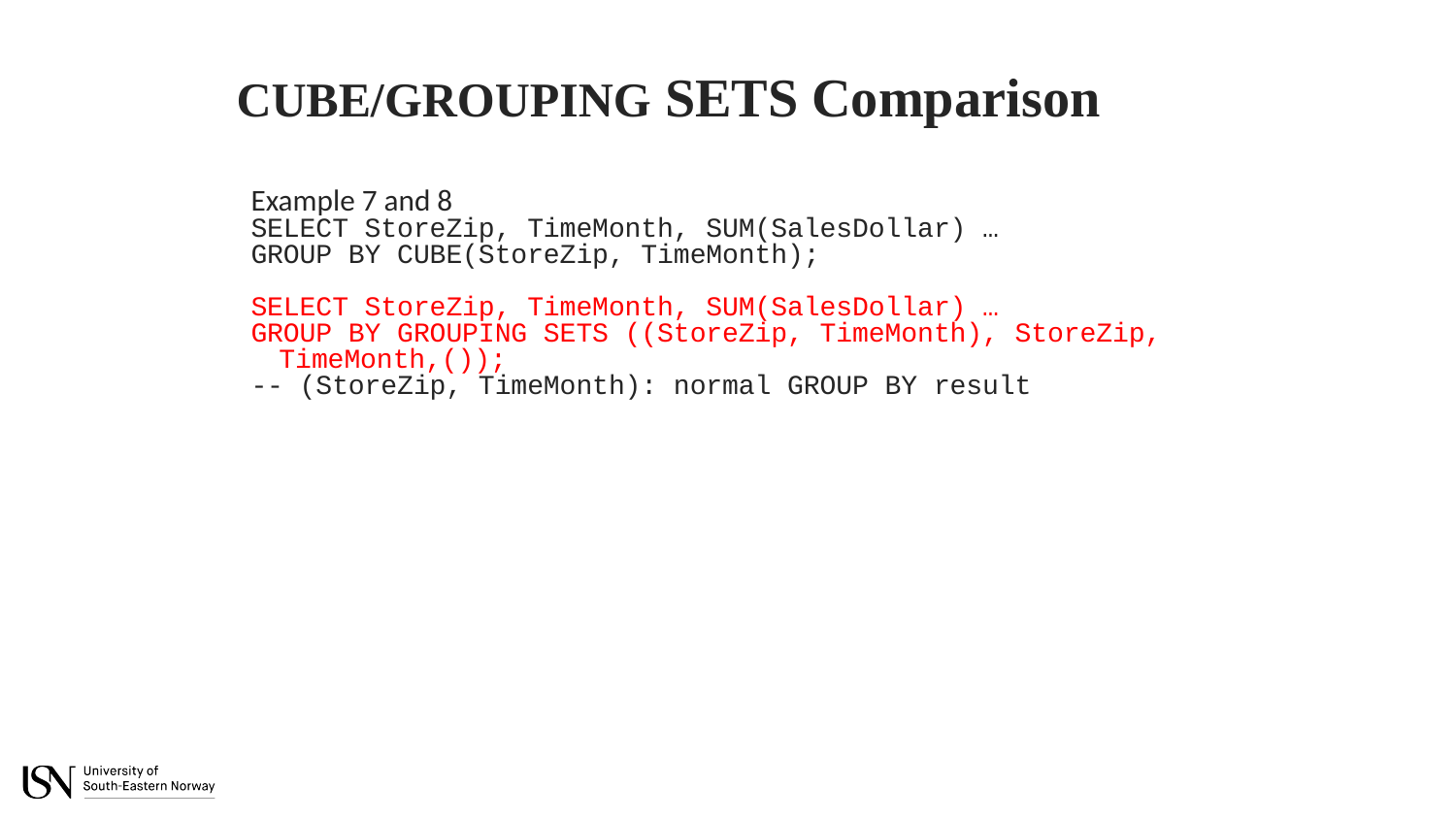

CUBE/GROUPING SETS Comparison
Example 7 and 8
SELECT StoreZip, TimeMonth, SUM(SalesDollar) …
GROUP BY CUBE(StoreZip, TimeMonth);

SELECT StoreZip, TimeMonth, SUM(SalesDollar) …
GROUP BY GROUPING SETS ((StoreZip, TimeMonth), StoreZip, TimeMonth,());
-- (StoreZip, TimeMonth): normal GROUP BY result